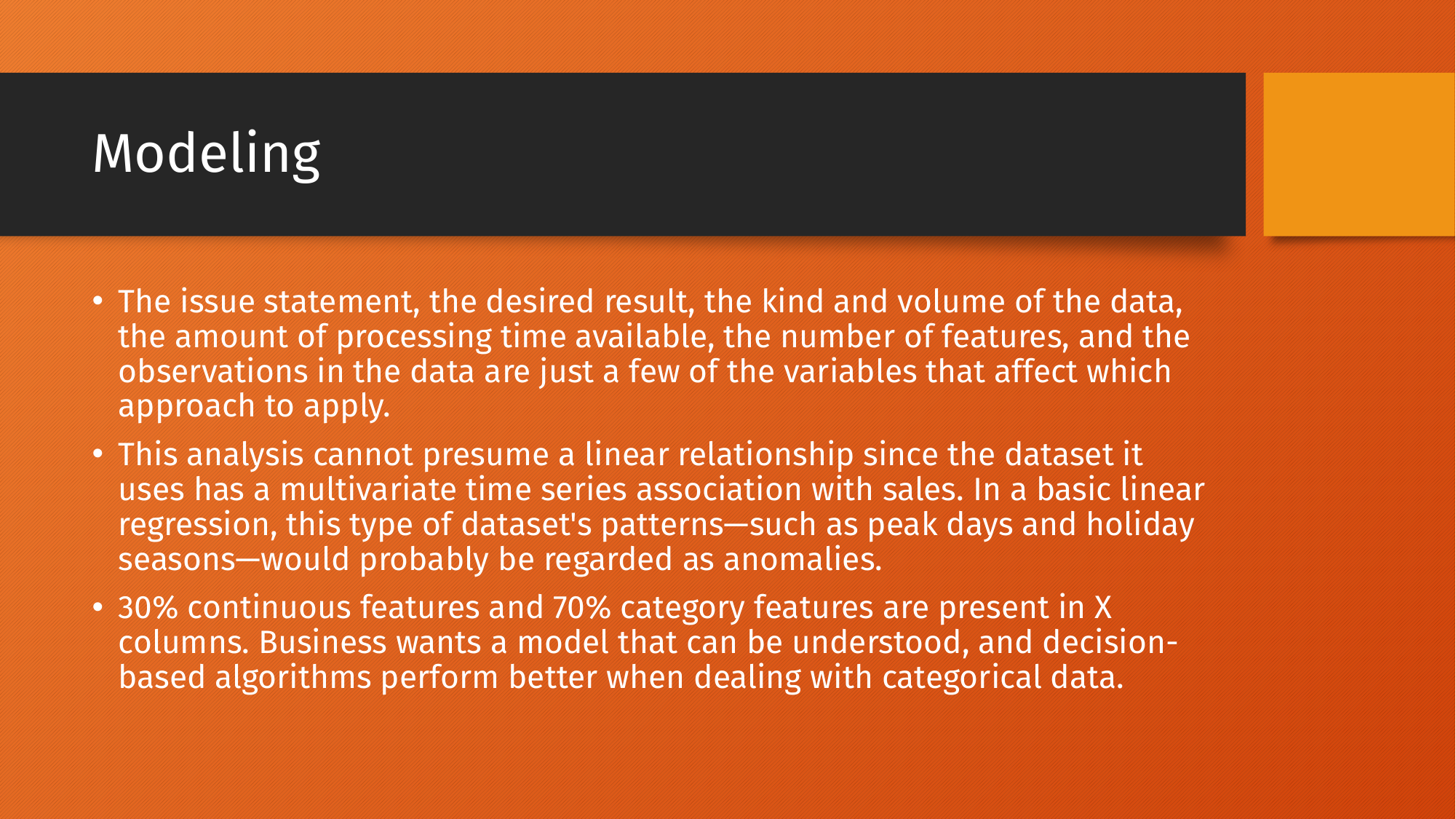

# Modeling
The issue statement, the desired result, the kind and volume of the data, the amount of processing time available, the number of features, and the observations in the data are just a few of the variables that affect which approach to apply.
This analysis cannot presume a linear relationship since the dataset it uses has a multivariate time series association with sales. In a basic linear regression, this type of dataset's patterns—such as peak days and holiday seasons—would probably be regarded as anomalies.
30% continuous features and 70% category features are present in X columns. Business wants a model that can be understood, and decision-based algorithms perform better when dealing with categorical data.